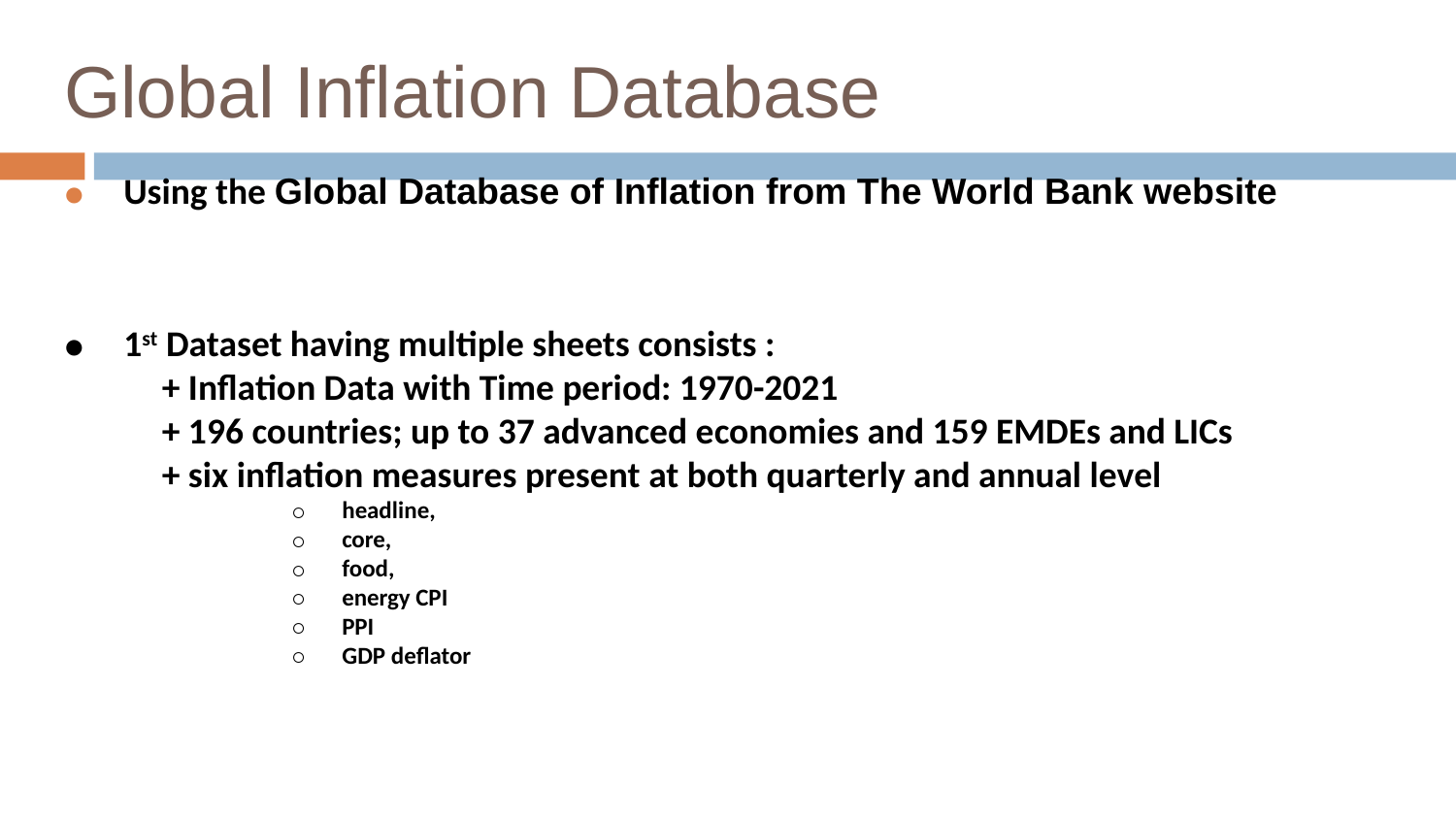

# Global Inflation Database
Using the Global Database of Inflation from The World Bank website

1st Dataset having multiple sheets consists :
            + Inflation Data with Time period: 1970-2021
            + 196 countries; up to 37 advanced economies and 159 EMDEs and LICs
            + six inflation measures present at both quarterly and annual level
headline,
core,
food,
energy CPI
PPI
GDP deflator